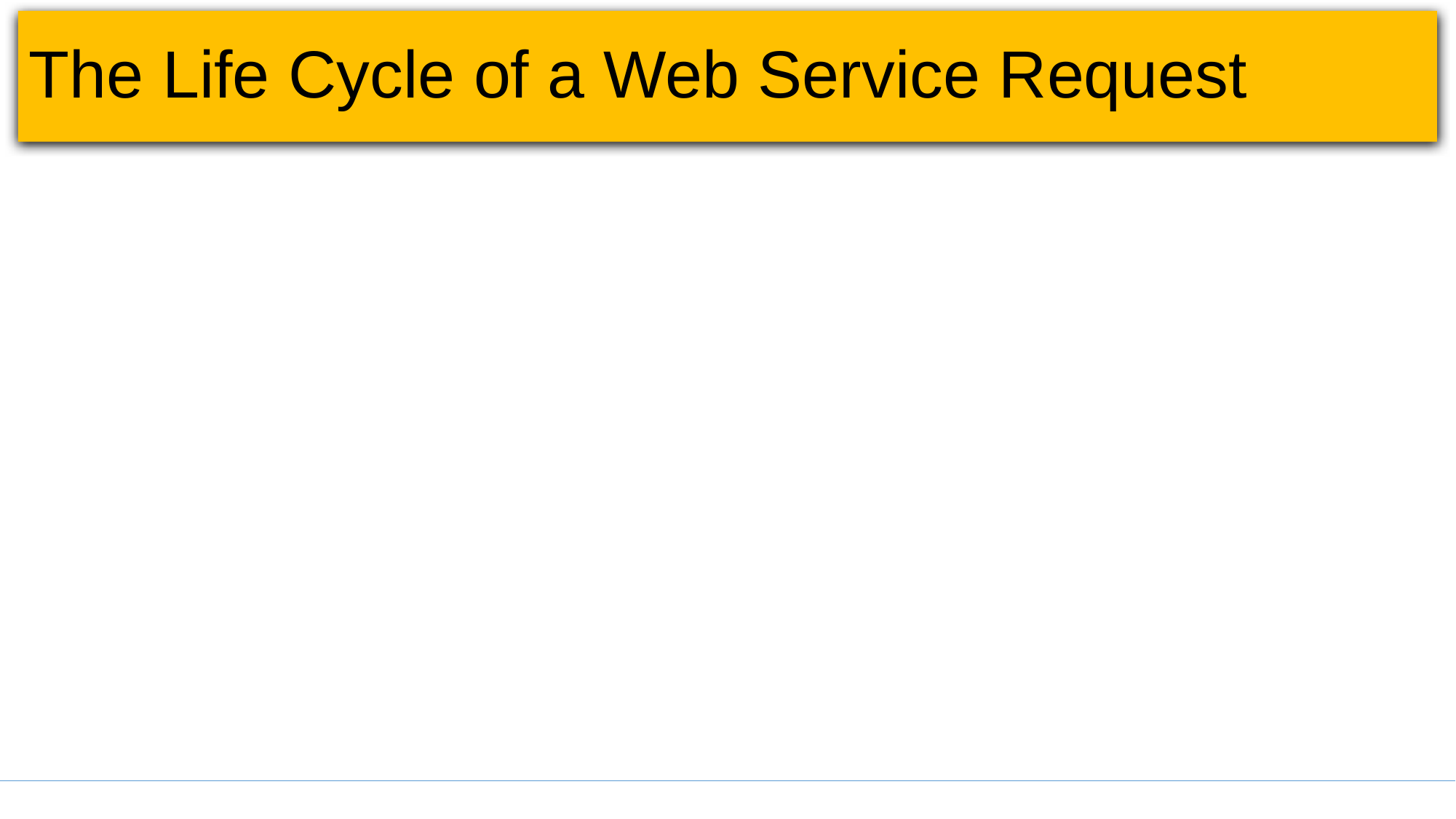

# The Life Cycle of a Web Service Request